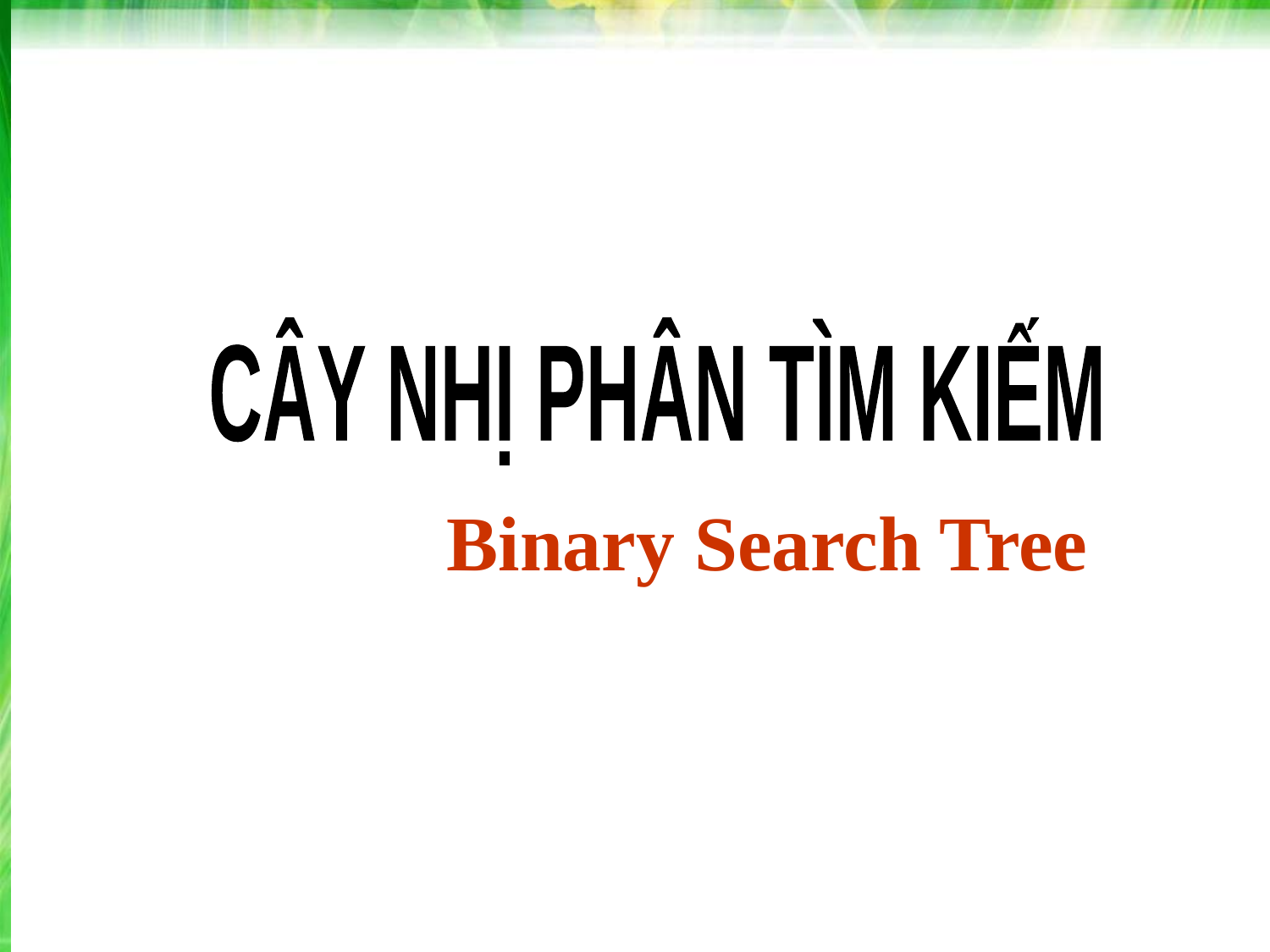

CÂY NHỊ PHÂN TÌM KIẾM
Binary Search Tree

37